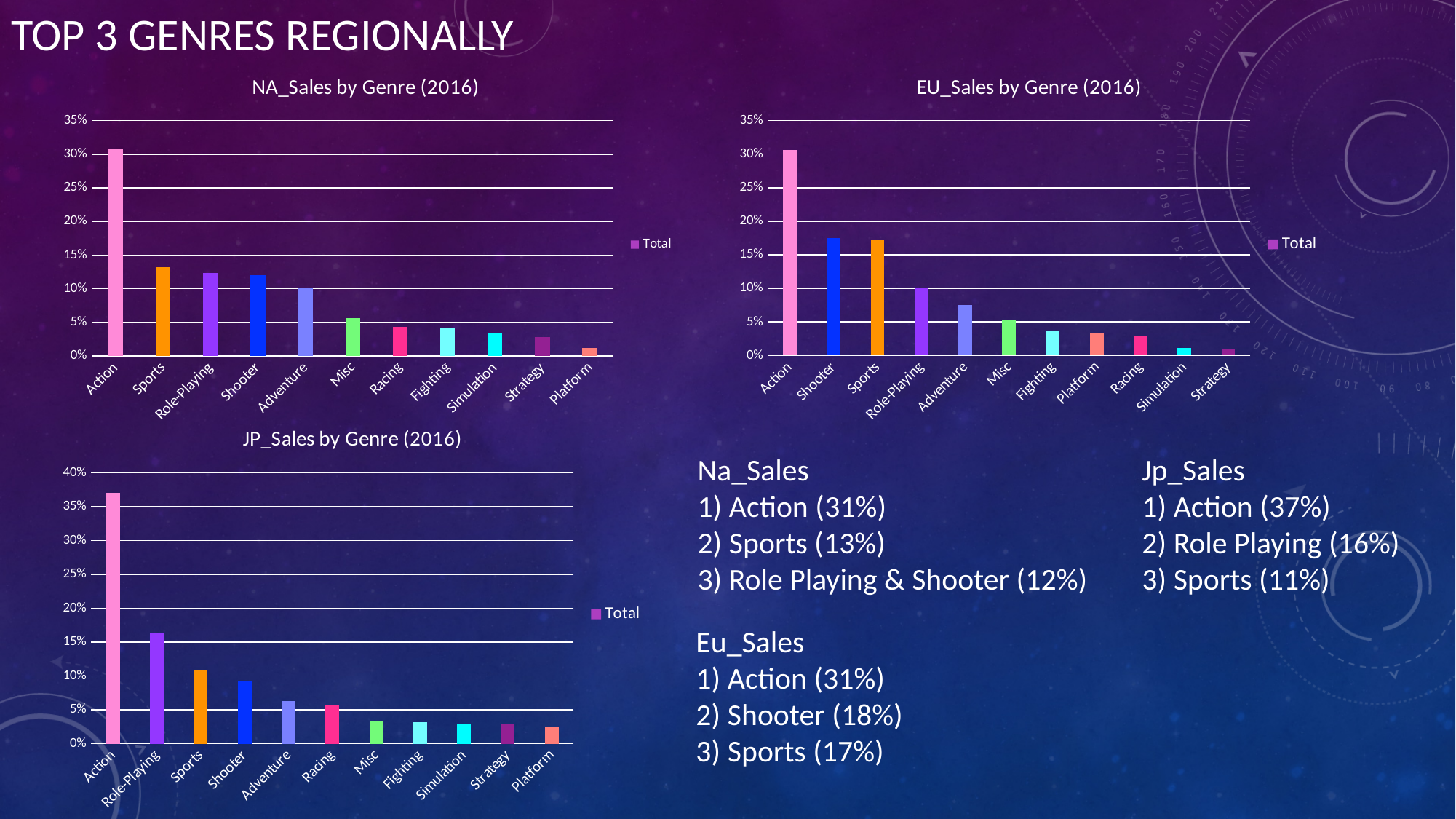

# Top 3 Genres regionally

### Chart: EU_Sales by Genre (2016)

| Category | Total |
|---|---|
| Action | 0.3066585216860111 |
| Shooter | 0.17511708409692525 |
| Sports | 0.1712482182854816 |
| Role-Playing | 0.09957238851557727 |
| Adventure | 0.07513744654856443 |
| Misc | 0.05375687232742821 |
| Fighting | 0.035634290368560376 |
| Platform | 0.03298717165546732 |
| Racing | 0.0293219303604154 |
| Simulation | 0.01099572388515577 |
| Strategy | 0.009570352270413357 |

### Chart: NA_Sales by Genre (2016)

| Category | Total |
|---|---|
| Action | 0.30736502347417816 |
| Sports | 0.13189553990610328 |
| Role-Playing | 0.12338615023474168 |
| Shooter | 0.1205985915492958 |
| Adventure | 0.10035211267605627 |
| Misc | 0.05663145539906102 |
| Racing | 0.042987089201877916 |
| Fighting | 0.042546948356807515 |
| Simulation | 0.03433098591549296 |
| Strategy | 0.02831572769953052 |
| Platform | 0.01159037558685446 |

### Chart: JP_Sales by Genre (2016)

| Category | Total |
|---|---|
| Action | 0.3708730741012473 |
| Role-Playing | 0.16250917094644168 |
| Sports | 0.1078503301540719 |
| Shooter | 0.09280997798972856 |
| Adventure | 0.06346294937637564 |
| Racing | 0.05612619222303742 |
| Misc | 0.03264856933235509 |
| Fighting | 0.032281731474688186 |
| Simulation | 0.028613352898019074 |
| Strategy | 0.028246515040352162 |
| Platform | 0.024578136463683058 |
Na_Sales
1) Action (31%)
2) Sports (13%)
3) Role Playing & Shooter (12%)
Jp_Sales
1) Action (37%)
2) Role Playing (16%)
3) Sports (11%)
Eu_Sales
1) Action (31%)
2) Shooter (18%)
3) Sports (17%)